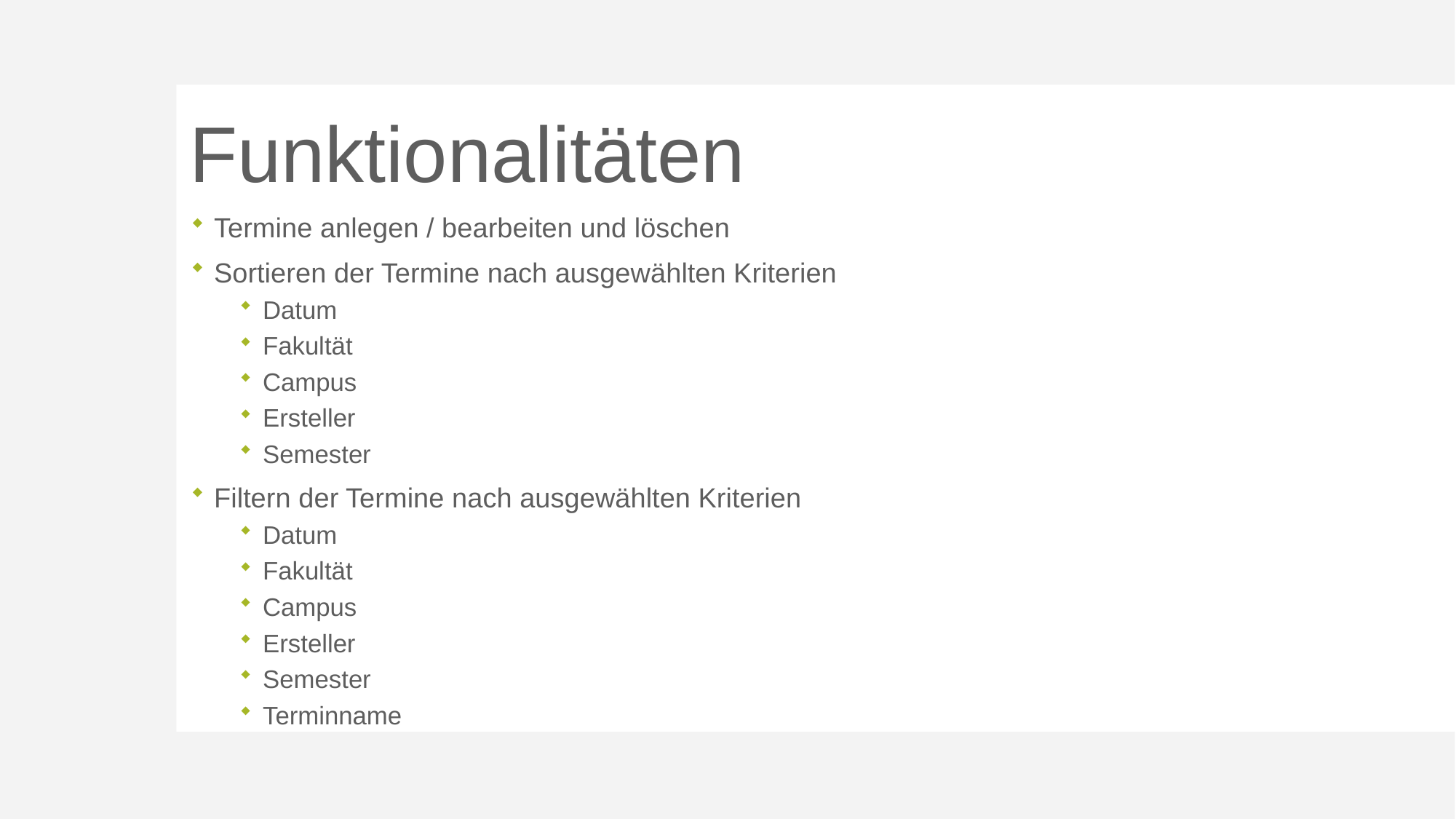

# Funktionalitäten
Termine anlegen / bearbeiten und löschen
Sortieren der Termine nach ausgewählten Kriterien
Datum
Fakultät
Campus
Ersteller
Semester
Filtern der Termine nach ausgewählten Kriterien
Datum
Fakultät
Campus
Ersteller
Semester
Terminname